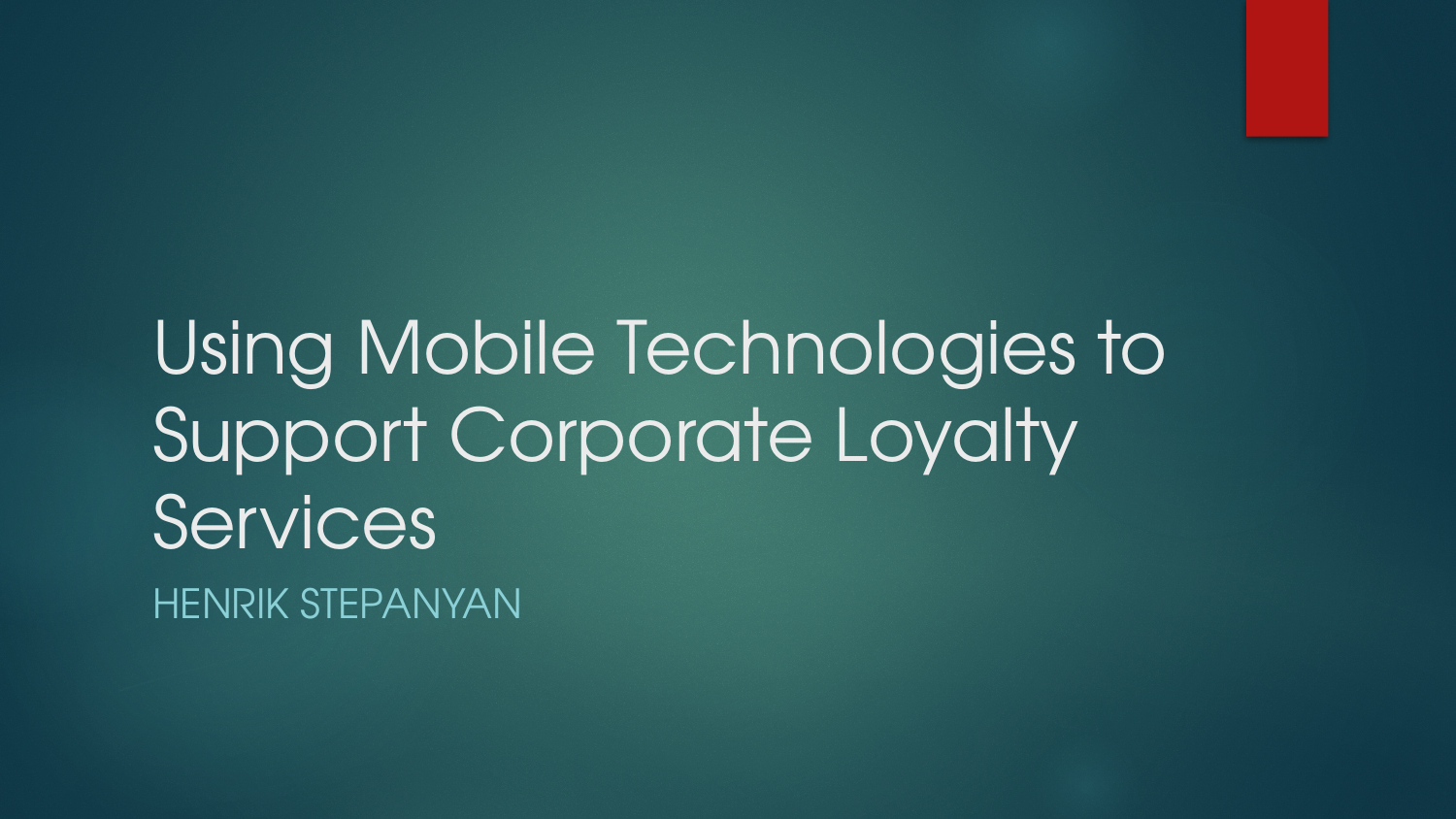

# Using Mobile Technologies to Support Corporate Loyalty Services
Henrik Stepanyan